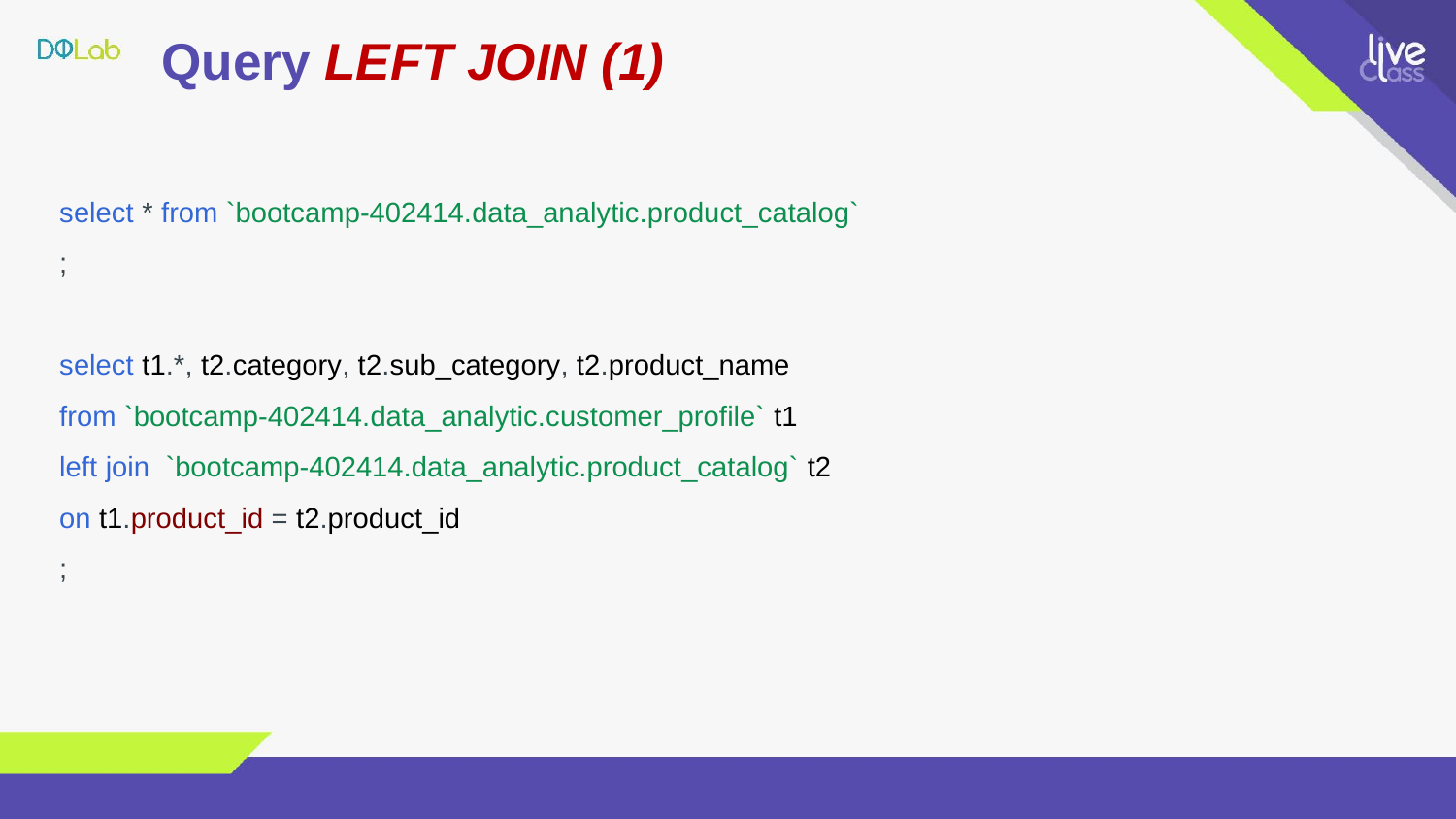

# Query LEFT JOIN (1)
select * from `bootcamp-402414.data_analytic.product_catalog`
;
select t1.*, t2.category, t2.sub_category, t2.product_name
from `bootcamp-402414.data_analytic.customer_profile` t1
left join  `bootcamp-402414.data_analytic.product_catalog` t2
on t1.product_id = t2.product_id
;